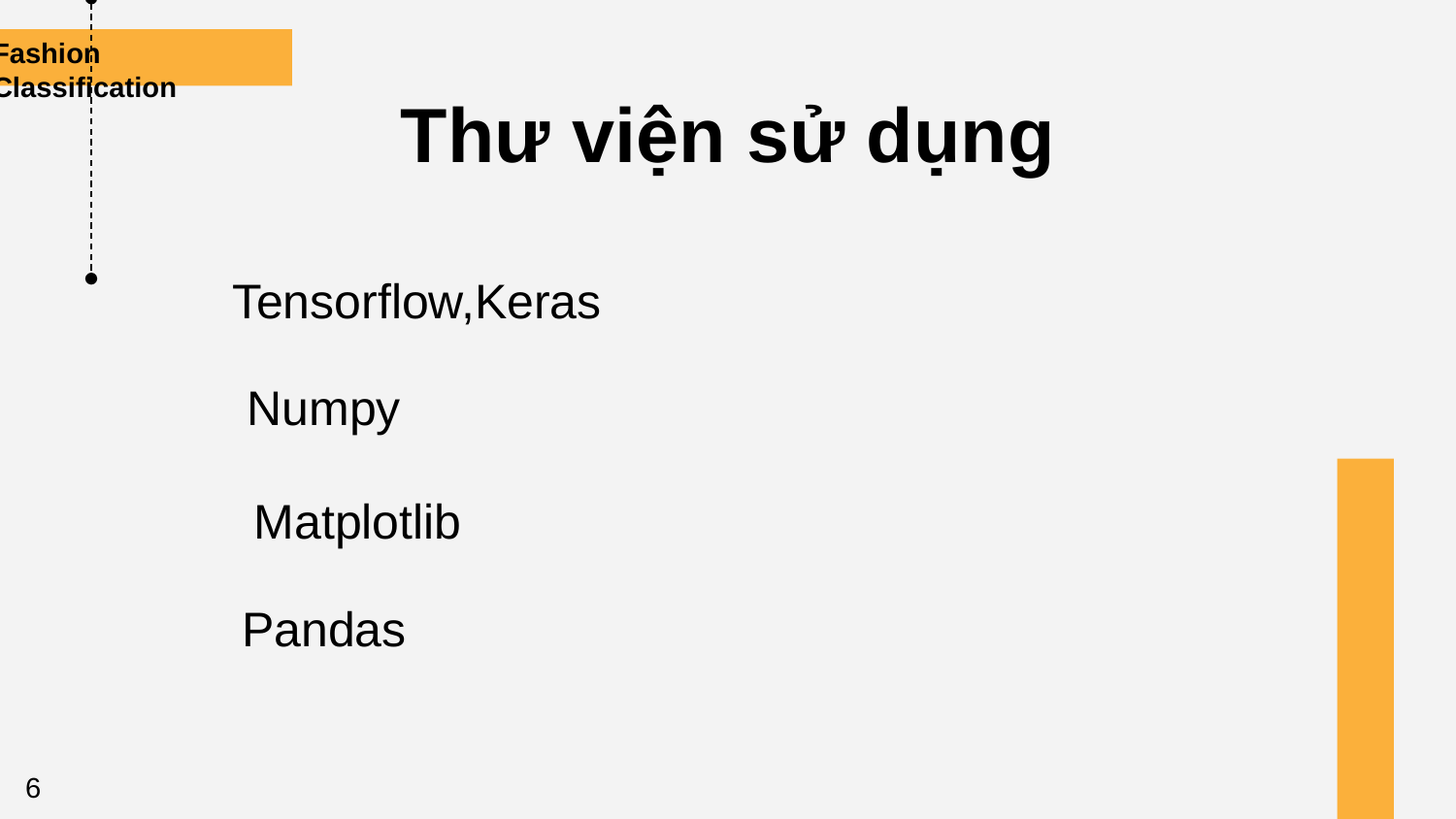

Fashion Classification

# Thư viện sử dụng
Tensorflow,Keras
Numpy
Matplotlib
Pandas
6